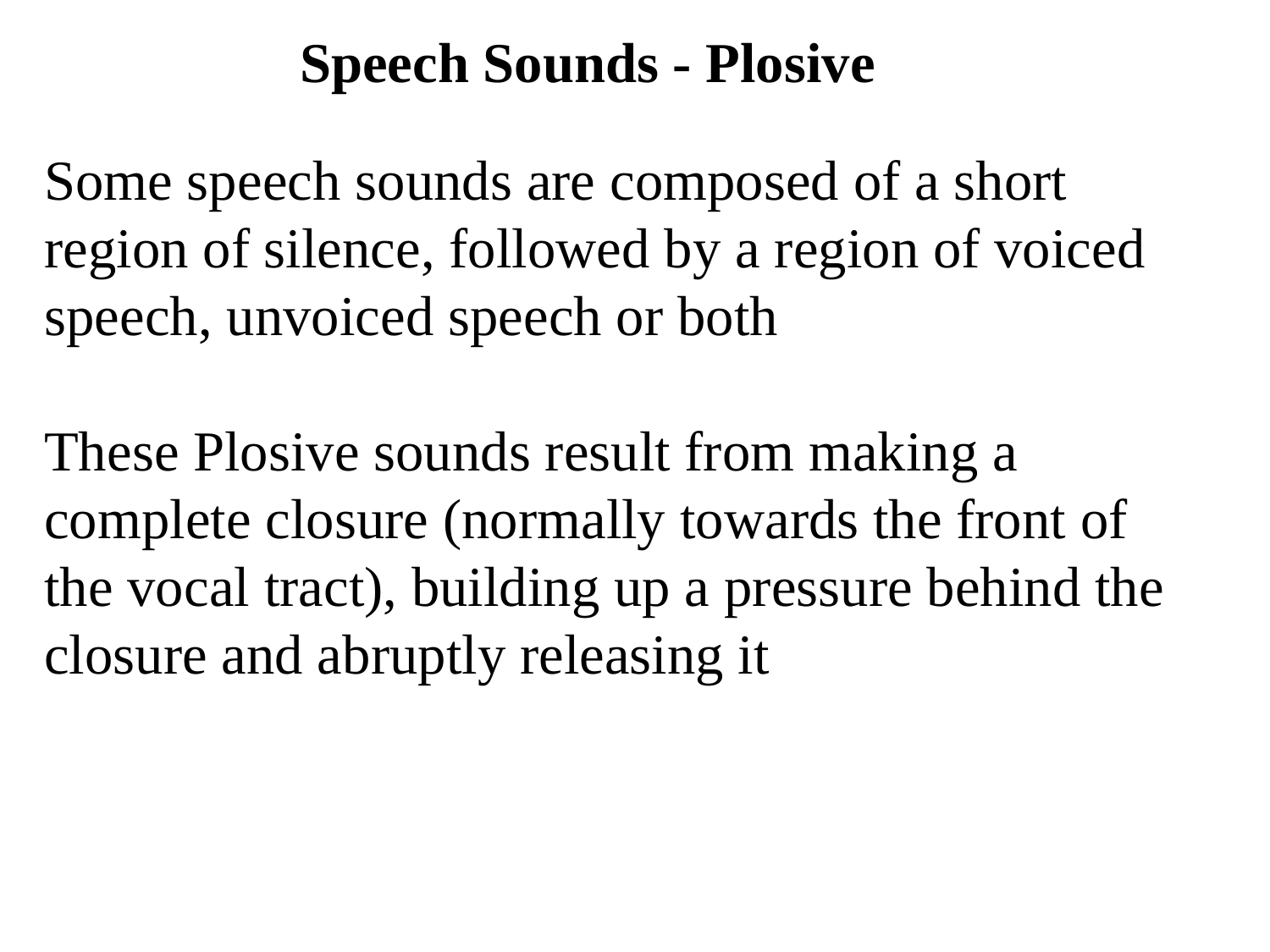

Speech Sounds - Plosive
Some speech sounds are composed of a short region of silence, followed by a region of voiced speech, unvoiced speech or both

These Plosive sounds result from making a complete closure (normally towards the front of the vocal tract), building up a pressure behind the closure and abruptly releasing it